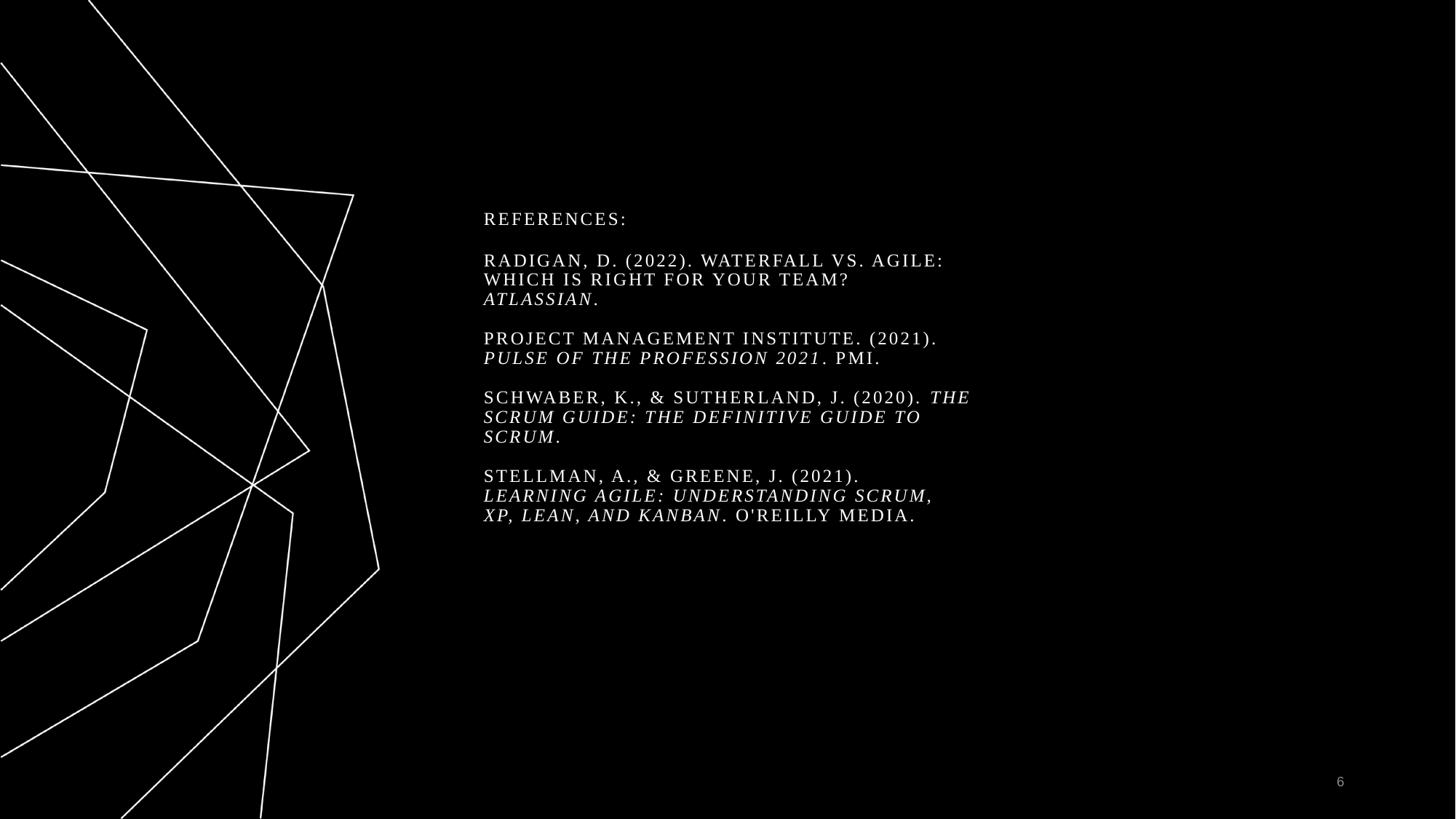

# References:
Radigan, D. (2022). Waterfall vs. Agile: Which is right for your team? Atlassian.
Project Management Institute. (2021). Pulse of the Profession 2021. PMI.
Schwaber, K., & Sutherland, J. (2020). The Scrum Guide: The Definitive Guide to Scrum.
Stellman, A., & Greene, J. (2021). Learning Agile: Understanding Scrum, XP, Lean, and Kanban. O'Reilly Media.

6